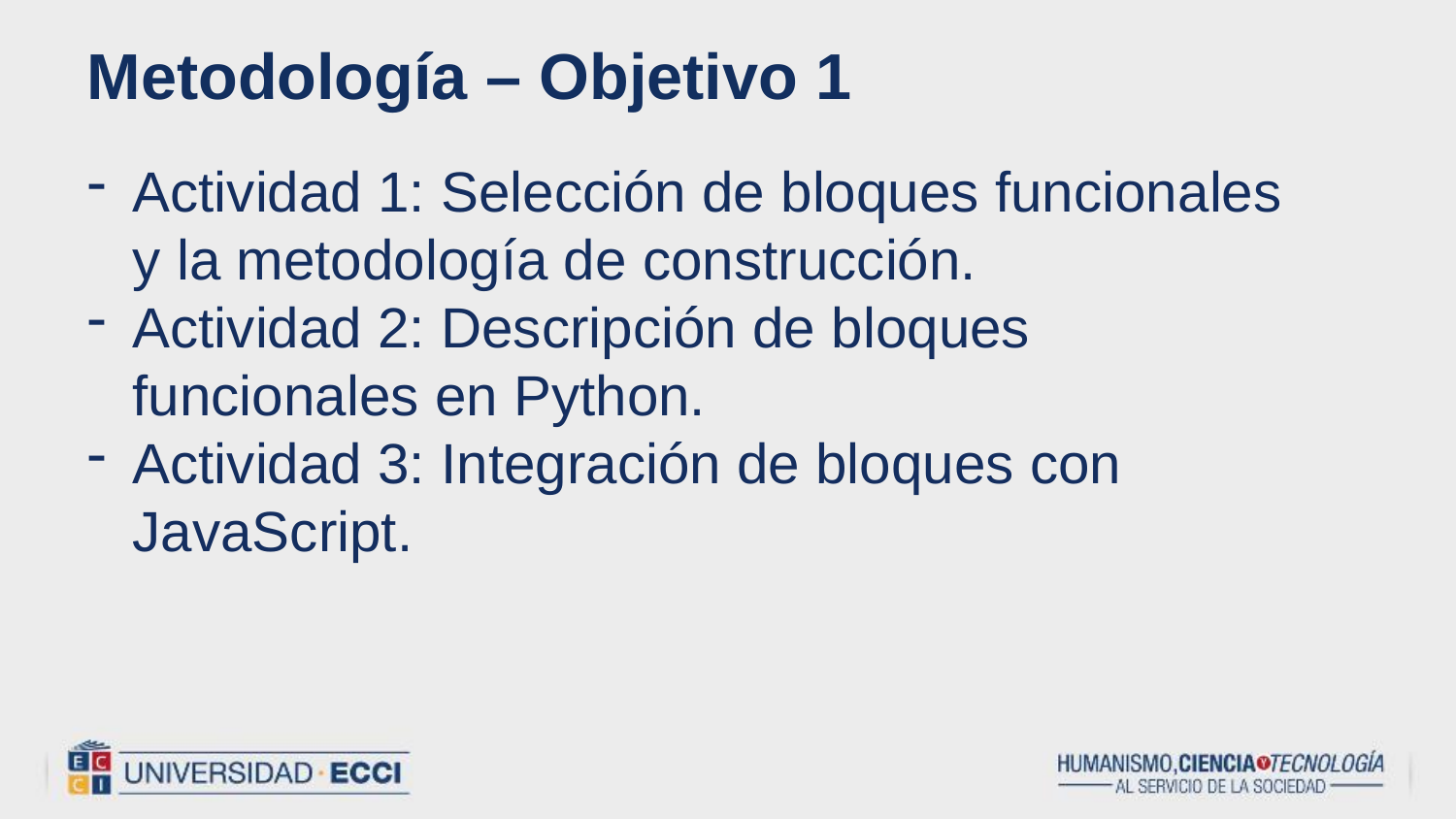

Metodología – Objetivo 1
Actividad 1: Selección de bloques funcionales y la metodología de construcción.
Actividad 2: Descripción de bloques funcionales en Python.
Actividad 3: Integración de bloques con JavaScript.